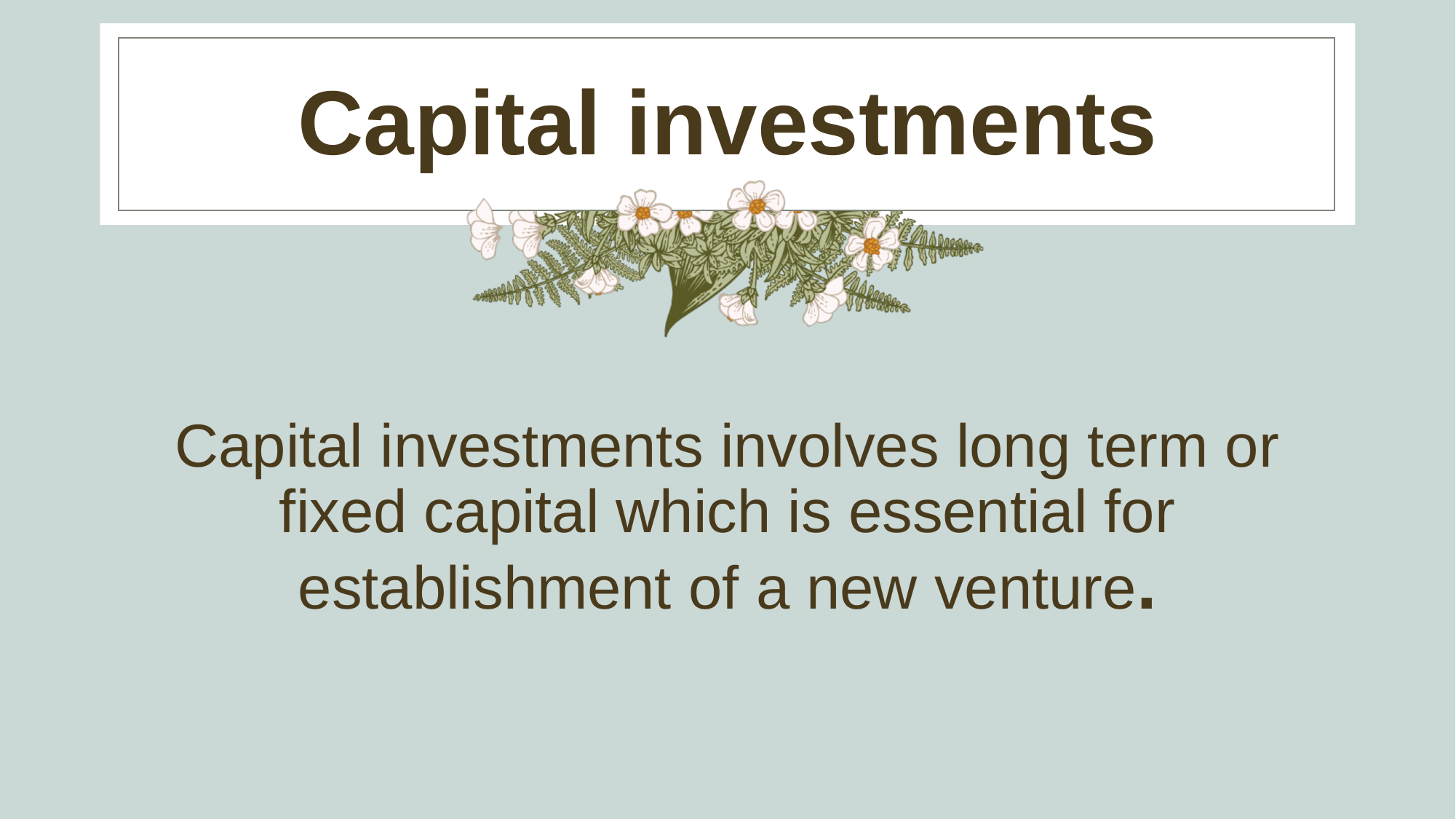

# Capital investments
Capital investments involves long term or fixed capital which is essential for establishment of a new venture.